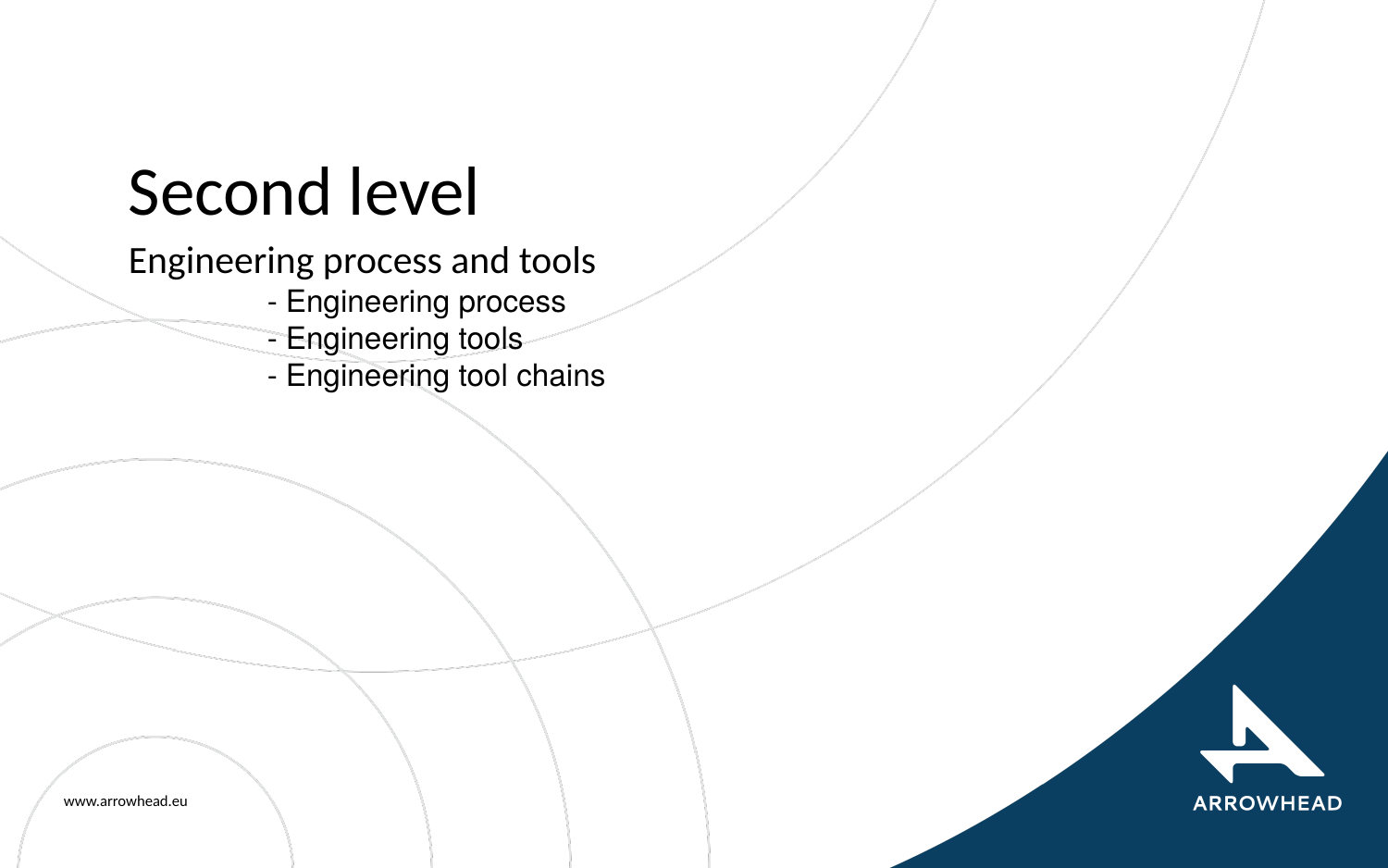

8
# Second level
Engineering process and tools
	- Engineering process
	- Engineering tools
	- Engineering tool chains